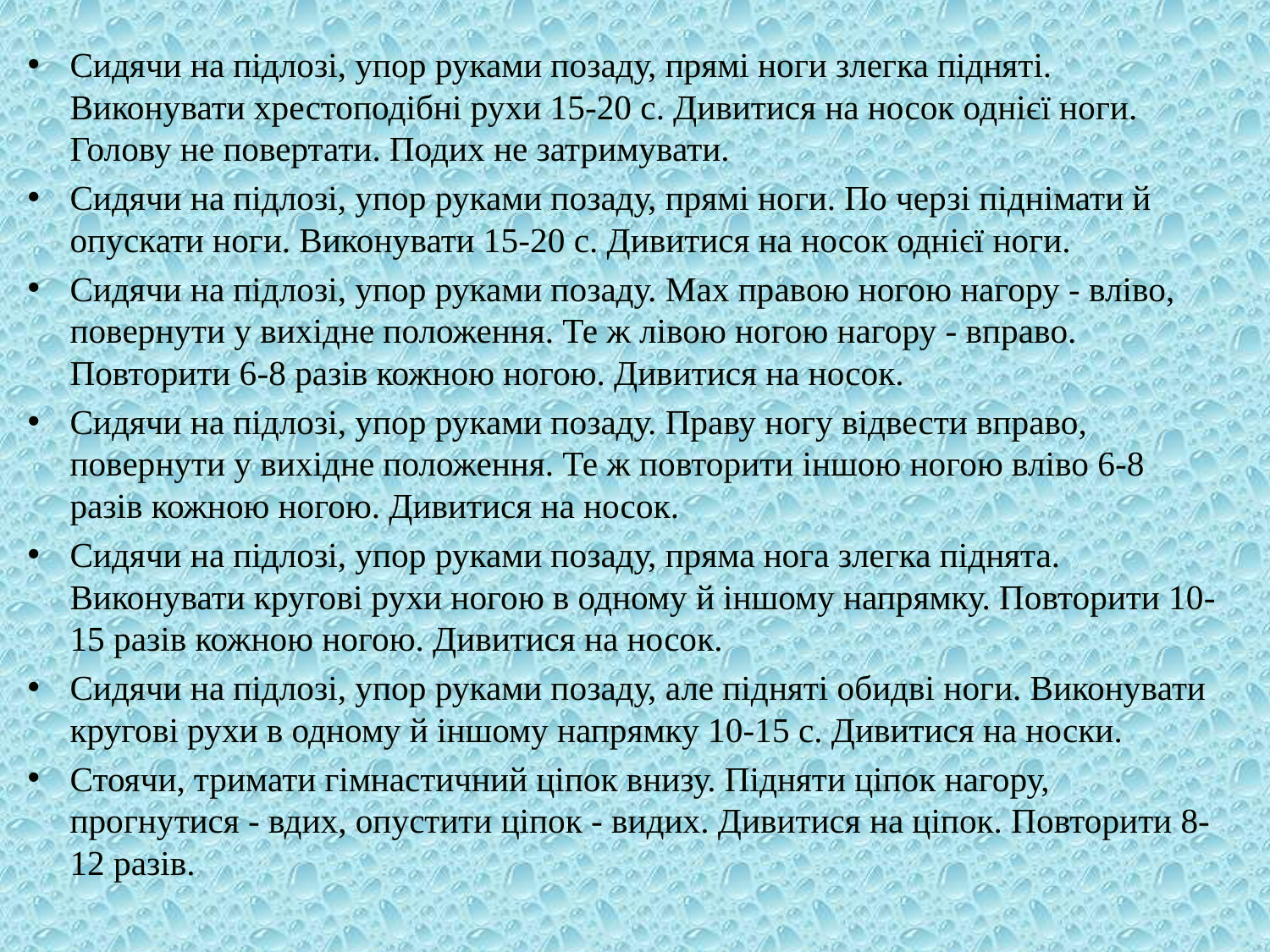

Сидячи на підлозі, упор руками позаду, прямі ноги злегка підняті. Виконувати хрестоподібні рухи 15-20 с. Дивитися на носок однієї ноги. Голову не повертати. Подих не затримувати.
Сидячи на підлозі, упор руками позаду, прямі ноги. По черзі піднімати й опускати ноги. Виконувати 15-20 с. Дивитися на носок однієї ноги.
Сидячи на підлозі, упор руками позаду. Мах правою ногою нагору - вліво, повернути у вихідне положення. Те ж лівою ногою нагору - вправо. Повторити 6-8 разів кожною ногою. Дивитися на носок.
Сидячи на підлозі, упор руками позаду. Праву ногу відвести вправо, повернути у вихідне положення. Те ж повторити іншою ногою вліво 6-8 разів кожною ногою. Дивитися на носок.
Сидячи на підлозі, упор руками позаду, пряма нога злегка піднята. Виконувати кругові рухи ногою в одному й іншому напрямку. Повторити 10-15 разів кожною ногою. Дивитися на носок.
Сидячи на підлозі, упор руками позаду, але підняті обидві ноги. Виконувати кругові рухи в одному й іншому напрямку 10-15 с. Дивитися на носки.
Стоячи, тримати гімнастичний ціпок внизу. Підняти ціпок нагору, прогнутися - вдих, опустити ціпок - видих. Дивитися на ціпок. Повторити 8-12 разів.